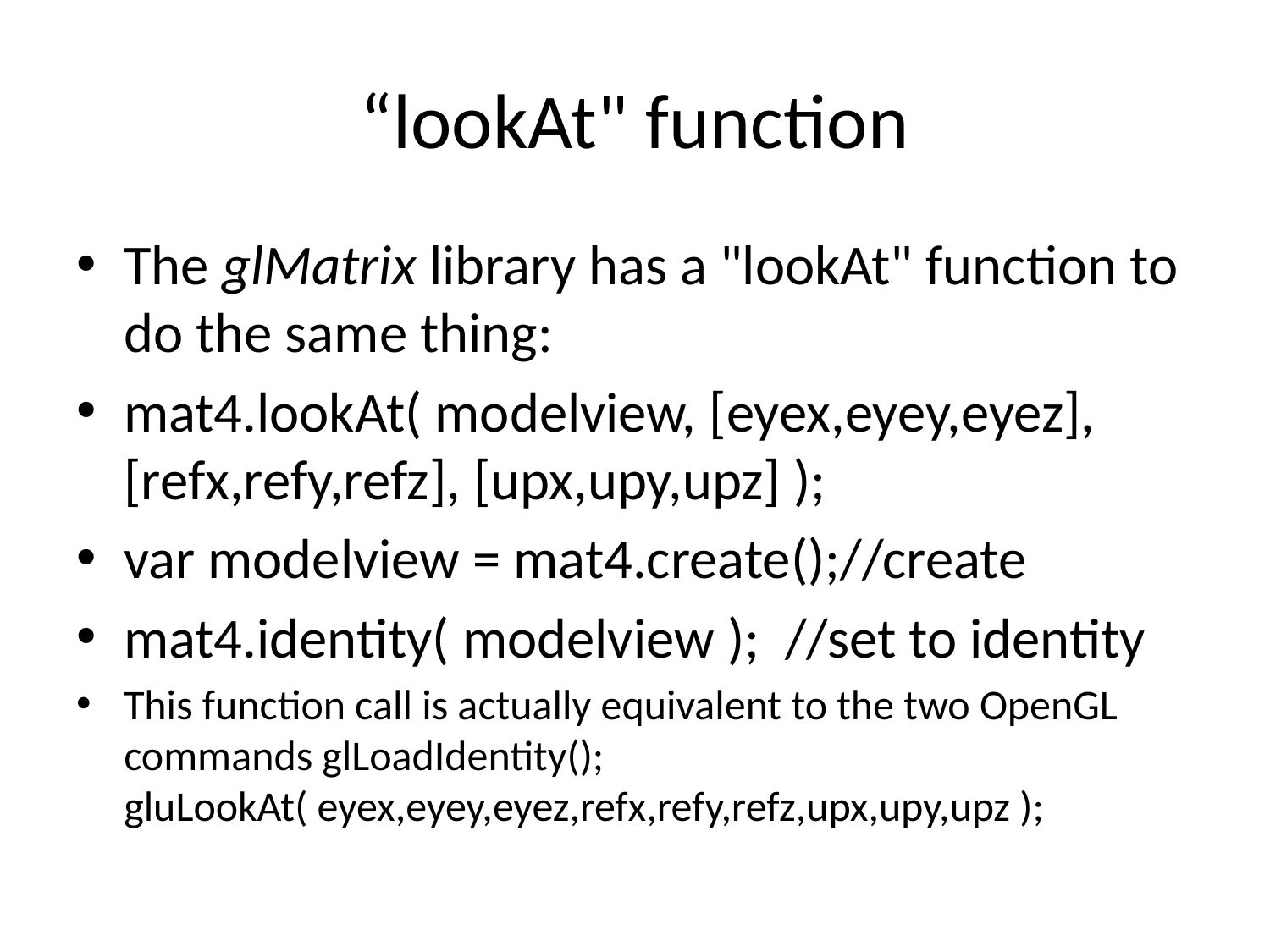

# “lookAt" function
The glMatrix library has a "lookAt" function to do the same thing:
mat4.lookAt( modelview, [eyex,eyey,eyez], [refx,refy,refz], [upx,upy,upz] );
var modelview = mat4.create();//create
mat4.identity( modelview );  //set to identity
This function call is actually equivalent to the two OpenGL commands glLoadIdentity(); gluLookAt( eyex,eyey,eyez,refx,refy,refz,upx,upy,upz );